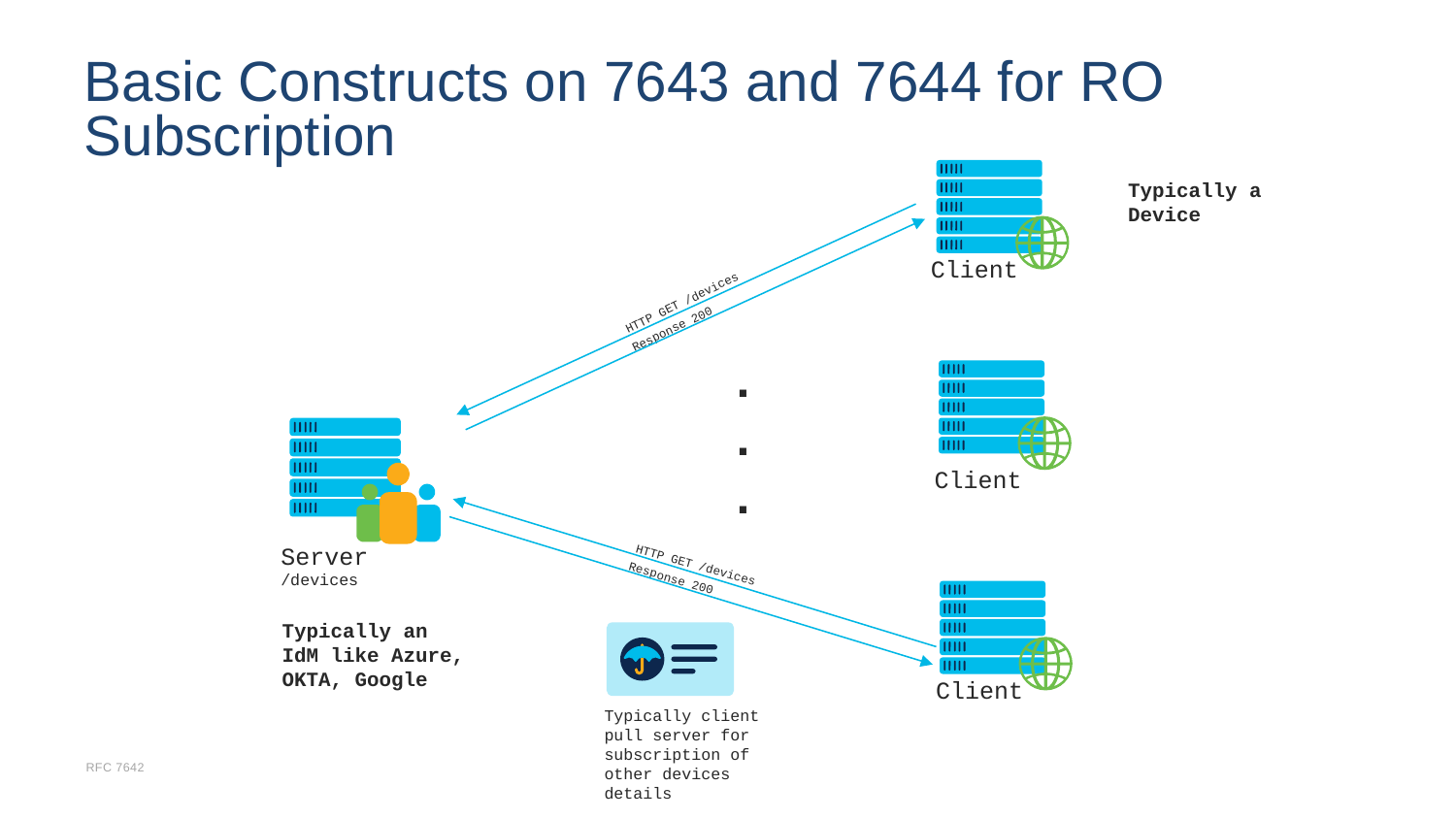

# Basic Constructs on 7643 and 7644 for RO  Subscription

Typically a Device
HTTP GET /devices
Response 200
Client
.
.
.

Client
HTTP GET /devices
Response 200
Server
/devices

Typically an IdM like Azure, OKTA, Google

Client
Typically client pull server for subscription of other devices details